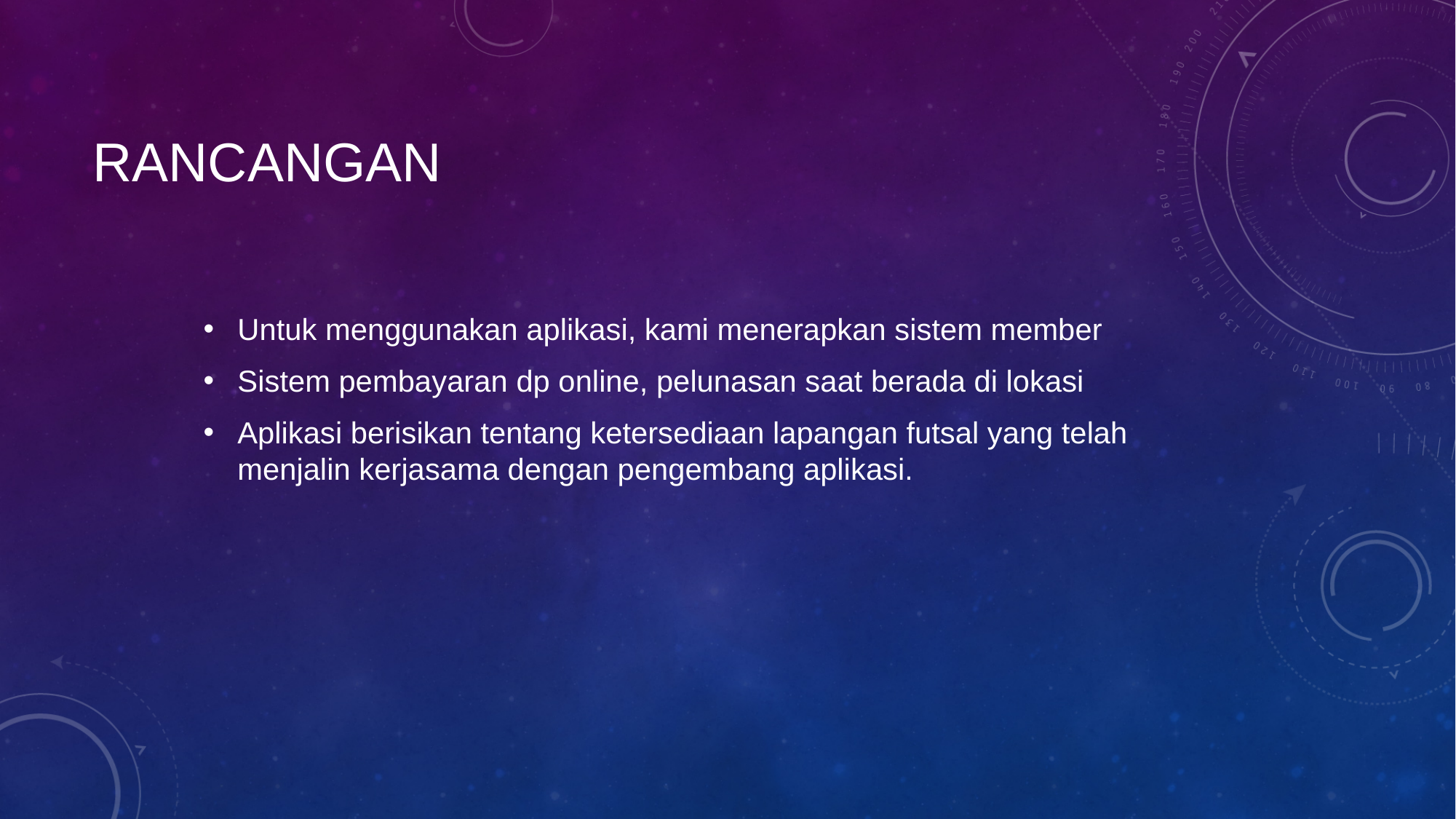

# Rancangan
Untuk menggunakan aplikasi, kami menerapkan sistem member
Sistem pembayaran dp online, pelunasan saat berada di lokasi
Aplikasi berisikan tentang ketersediaan lapangan futsal yang telah menjalin kerjasama dengan pengembang aplikasi.